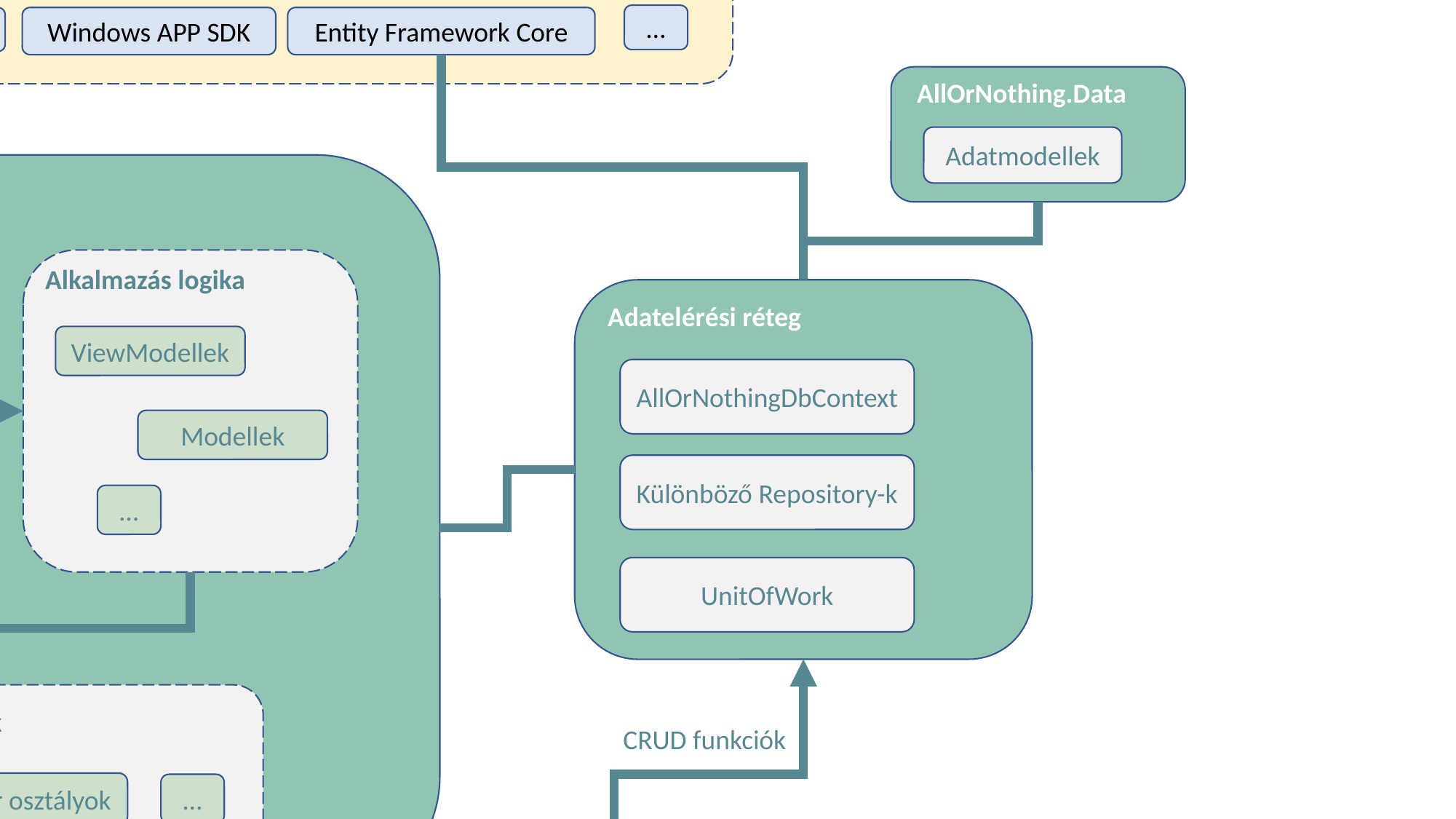

asdasd

Külső könyvtárak
WinUI3
Windows APP SDK
Entity Framework Core
…

AllOrNothing.Data
Adatmodellek

AllOrNothing

Alkalmazás logika
ViewModellek
Modellek

Megjelenítés
Stílusok

View-k
Saját controllok
Converterek

Adatelérési réteg
AllOrNothingDbContext
Különböző Repository-k
UnitOfWork
…
…

Működést segítő komponensek
Helper osztályok
Service-ek
CRUD funkciók
…
SQLite adatbázis